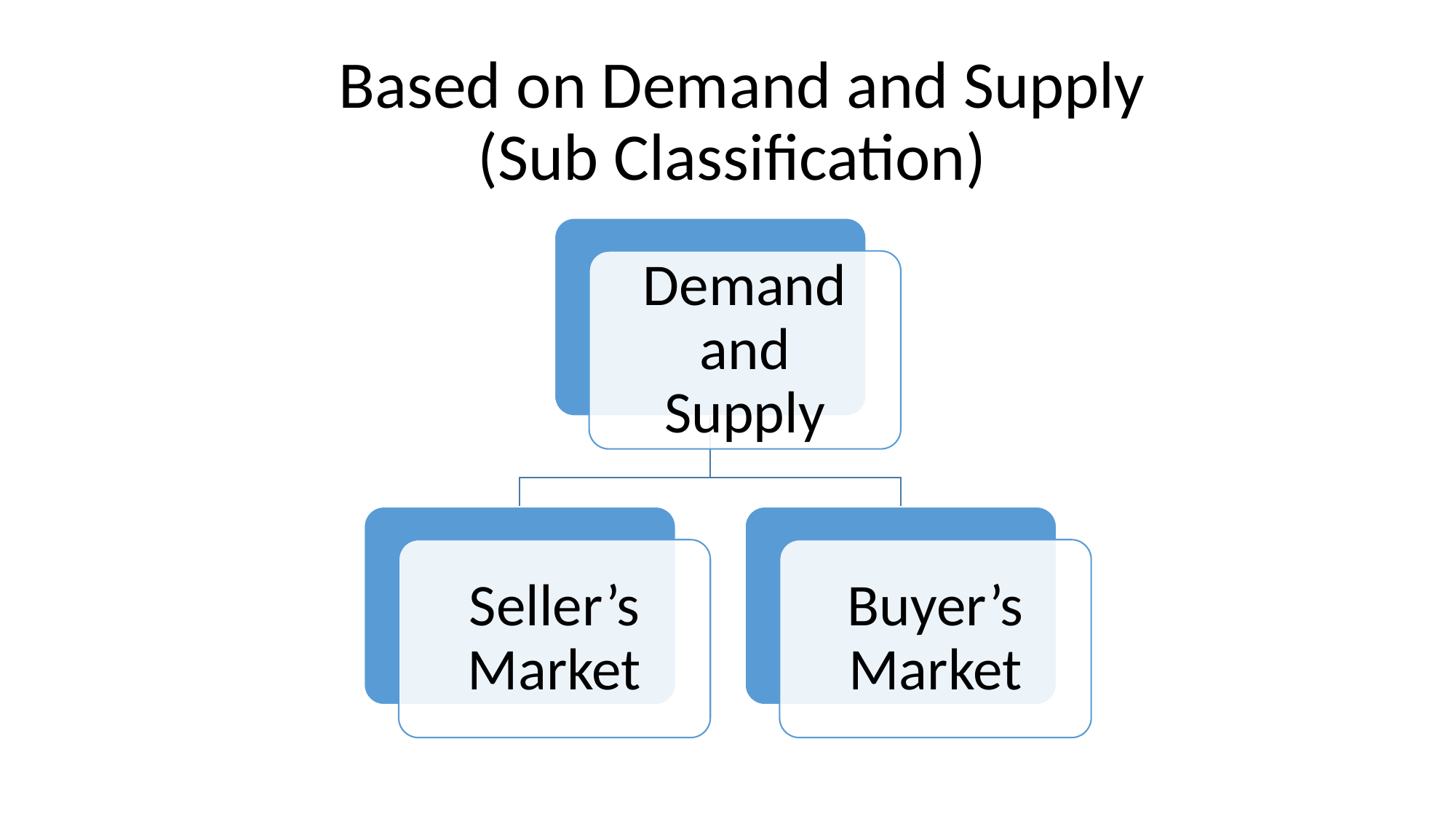

# Based on Demand and Supply (Sub Classification)

Demand and Supply

Seller’s Market
Buyer’s Market